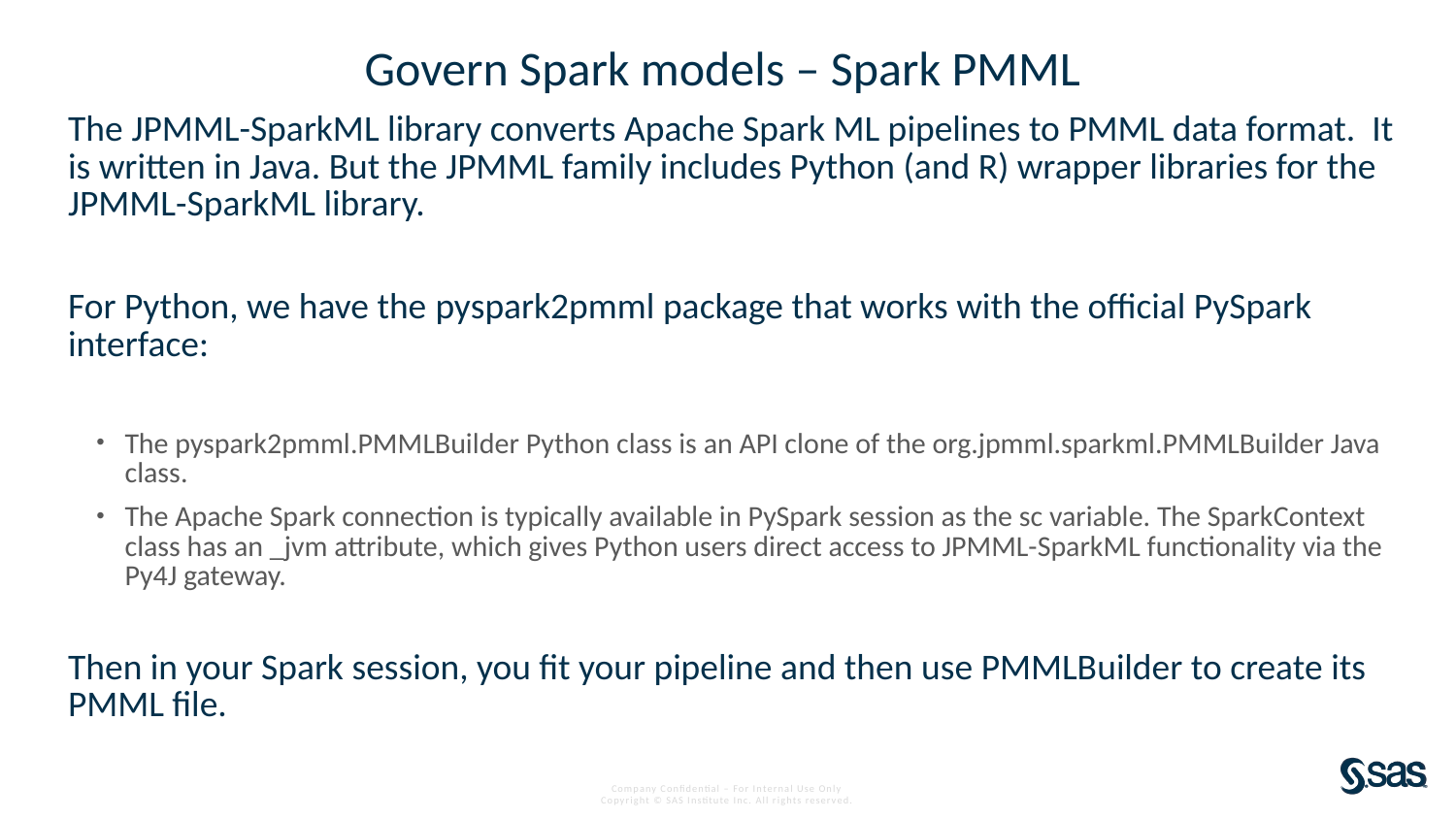

# Govern Spark models – Spark PMML
The JPMML-SparkML library converts Apache Spark ML pipelines to PMML data format.  It is written in Java. But the JPMML family includes Python (and R) wrapper libraries for the JPMML-SparkML library.

For Python, we have the pyspark2pmml package that works with the official PySpark interface:

The pyspark2pmml.PMMLBuilder Python class is an API clone of the org.jpmml.sparkml.PMMLBuilder Java class.
The Apache Spark connection is typically available in PySpark session as the sc variable. The SparkContext class has an _jvm attribute, which gives Python users direct access to JPMML-SparkML functionality via the Py4J gateway.

Then in your Spark session, you fit your pipeline and then use PMMLBuilder to create its PMML file.